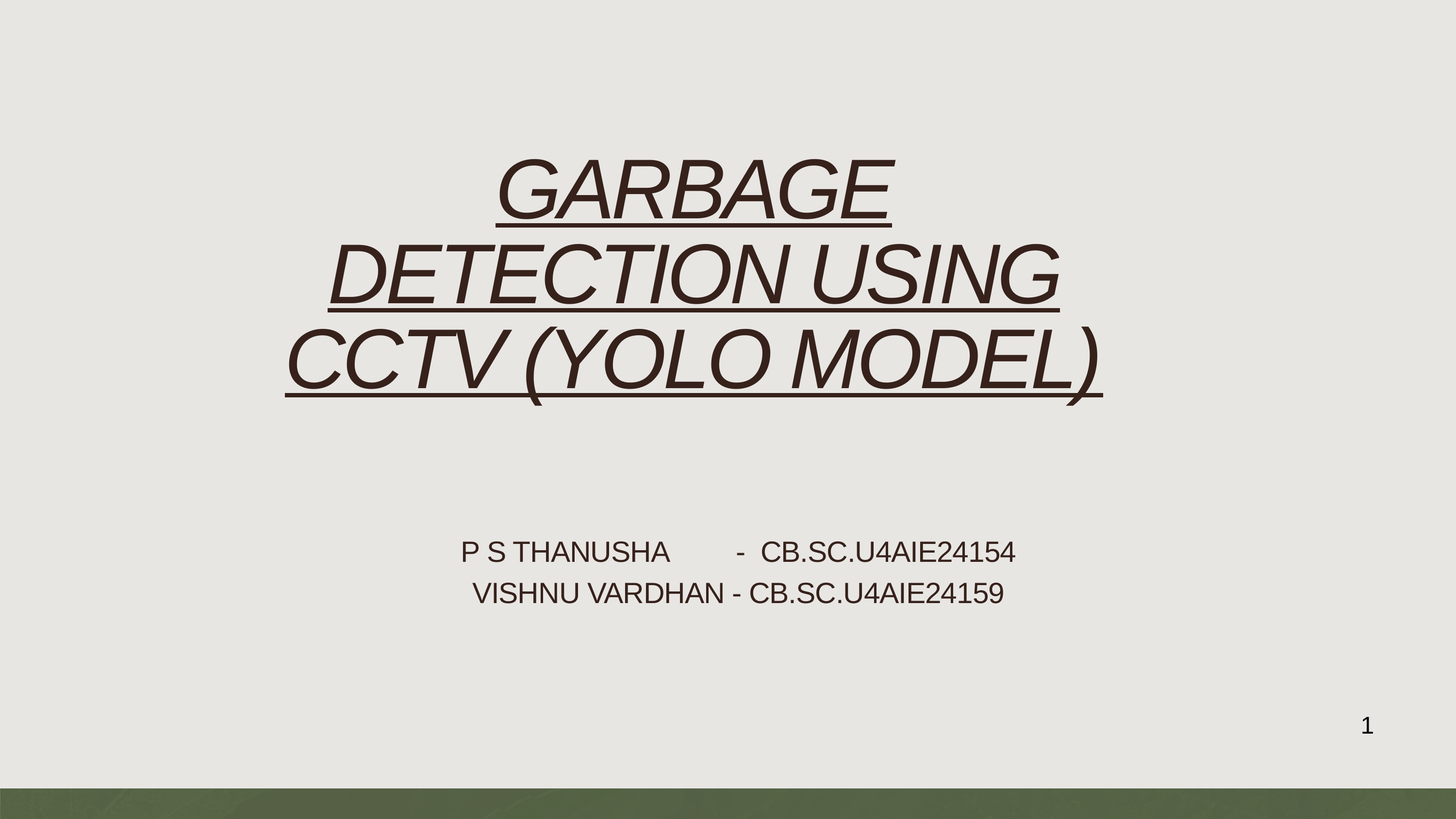

GARBAGE DETECTION USING CCTV (YOLO MODEL)
P S THANUSHA         -  CB.SC.U4AIE24154
VISHNU VARDHAN - CB.SC.U4AIE24159
1